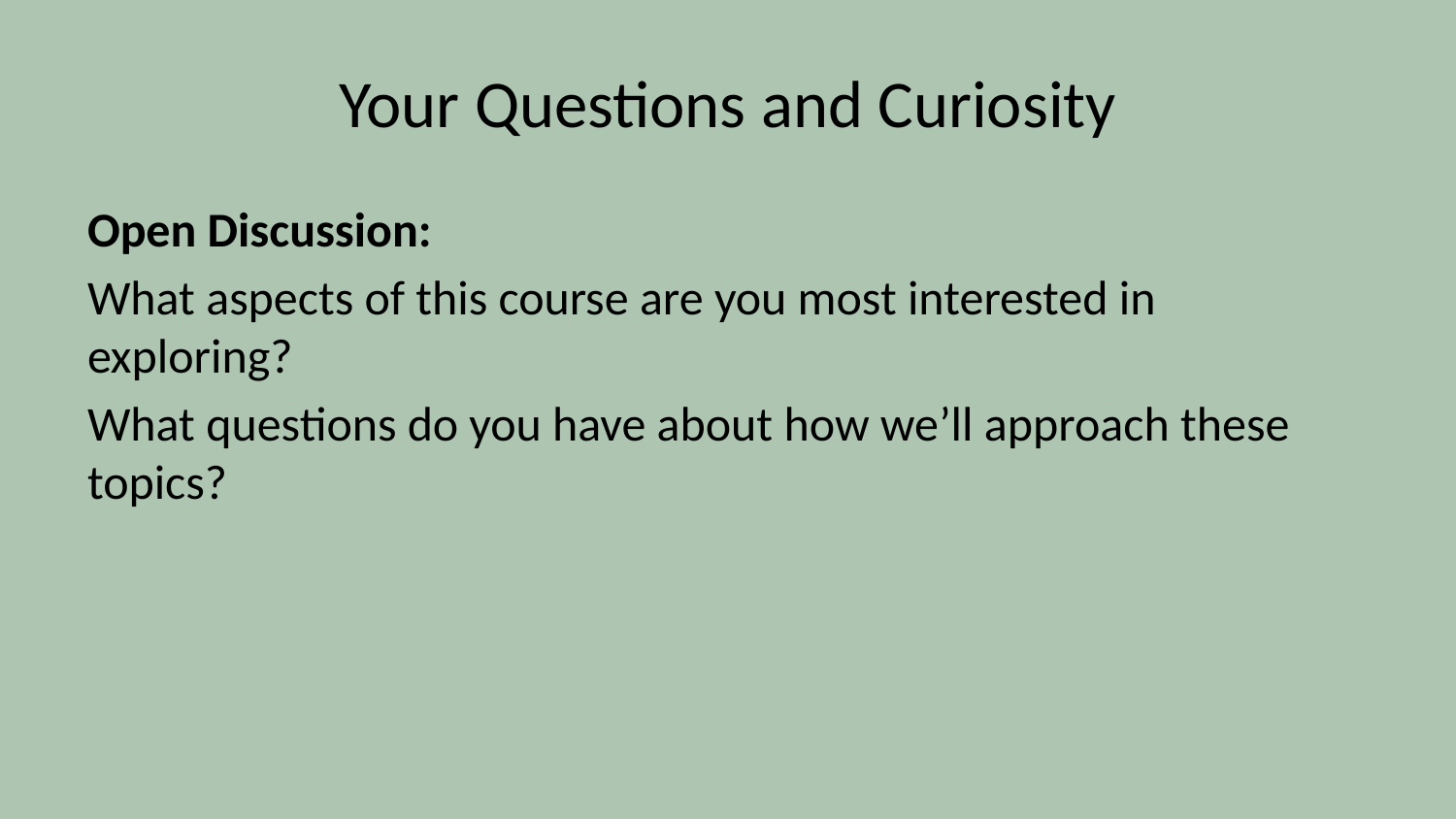

# Your Questions and Curiosity
Open Discussion:
What aspects of this course are you most interested in exploring?
What questions do you have about how we’ll approach these topics?